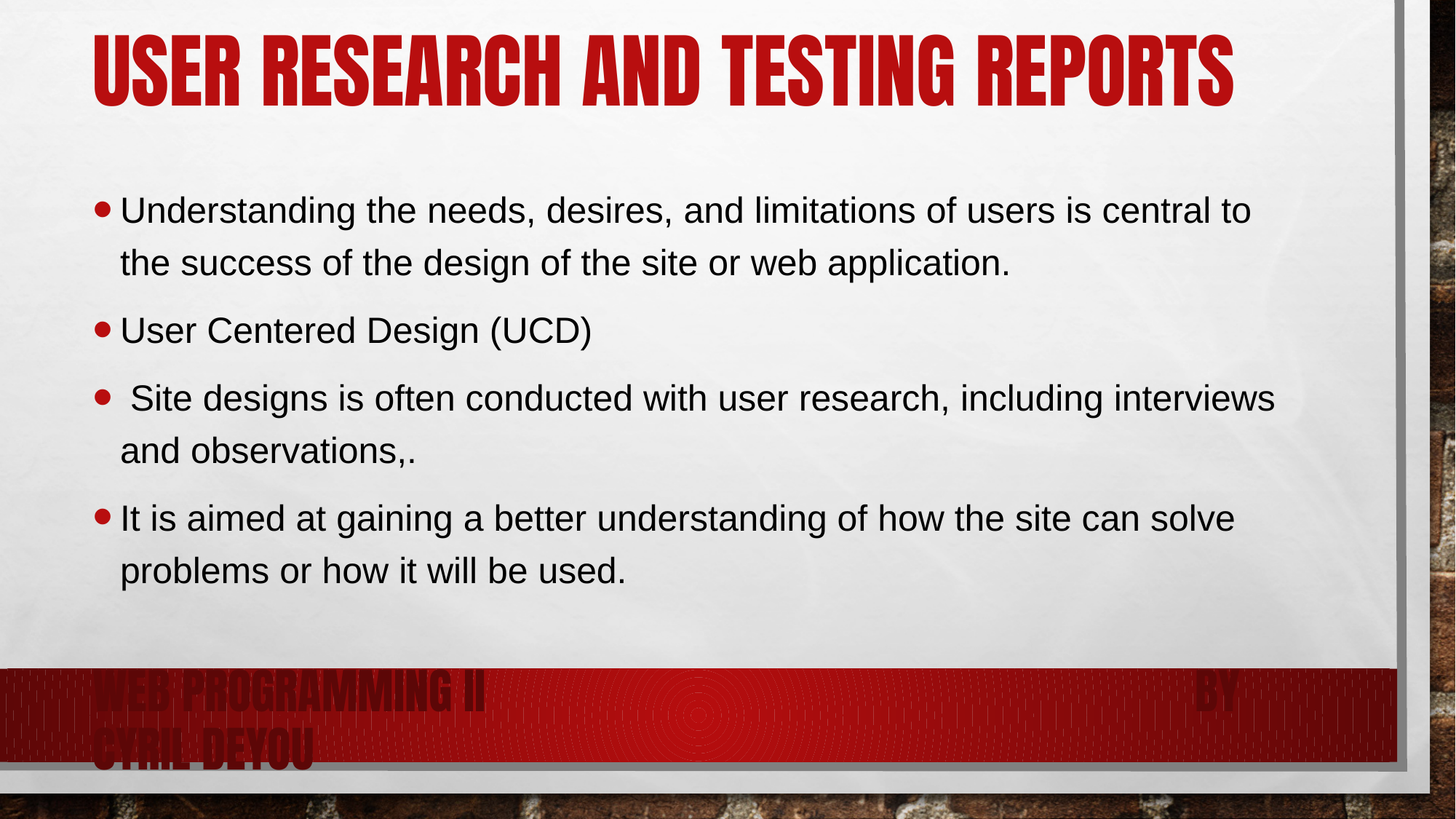

# User research and testing reports
Understanding the needs, desires, and limitations of users is central to the success of the design of the site or web application.
User Centered Design (UCD)
 Site designs is often conducted with user research, including interviews and observations,.
It is aimed at gaining a better understanding of how the site can solve problems or how it will be used.
Web programming II                                                              by Cyril DEYOU